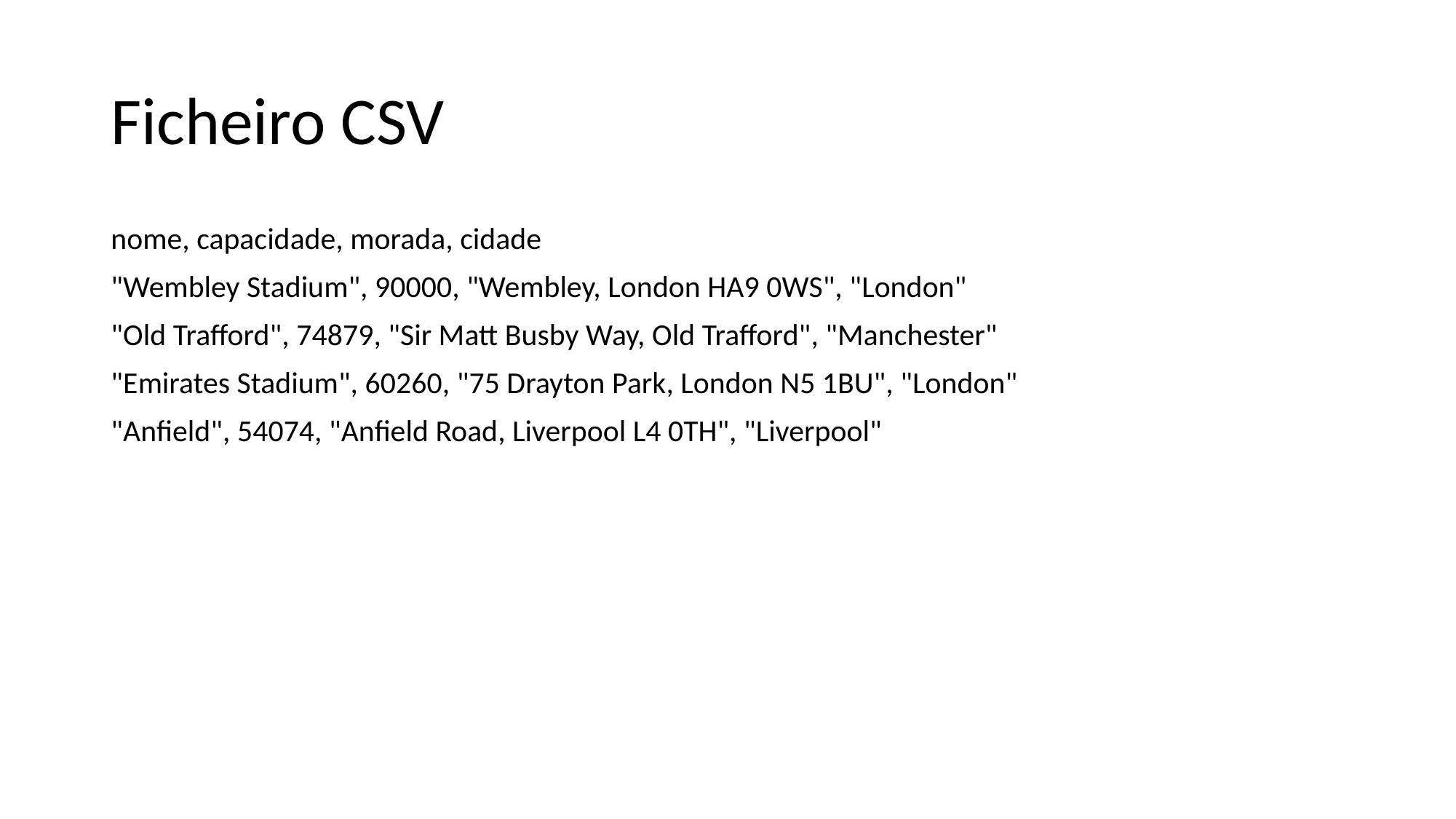

# Ficheiro CSV
nome, capacidade, morada, cidade
"Wembley Stadium", 90000, "Wembley, London HA9 0WS", "London"
"Old Trafford", 74879, "Sir Matt Busby Way, Old Trafford", "Manchester"
"Emirates Stadium", 60260, "75 Drayton Park, London N5 1BU", "London"
"Anfield", 54074, "Anfield Road, Liverpool L4 0TH", "Liverpool"